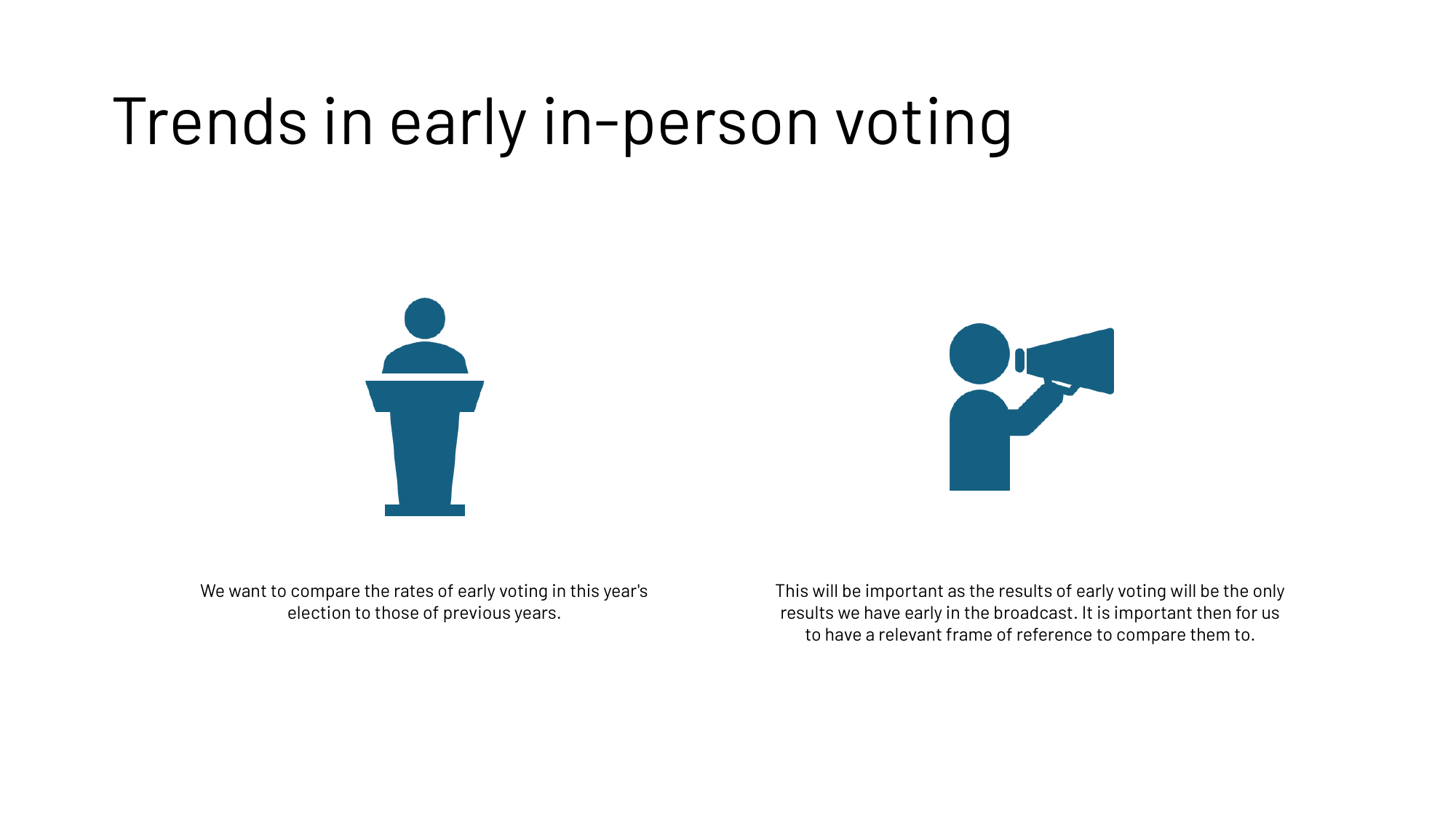

# Trends in early in-person voting
We want to compare the rates of early voting in this year's election to those of previous years.
This will be important as the results of early voting will be the only results we have early in the broadcast. It is important then for us to have a relevant frame of reference to compare them to.